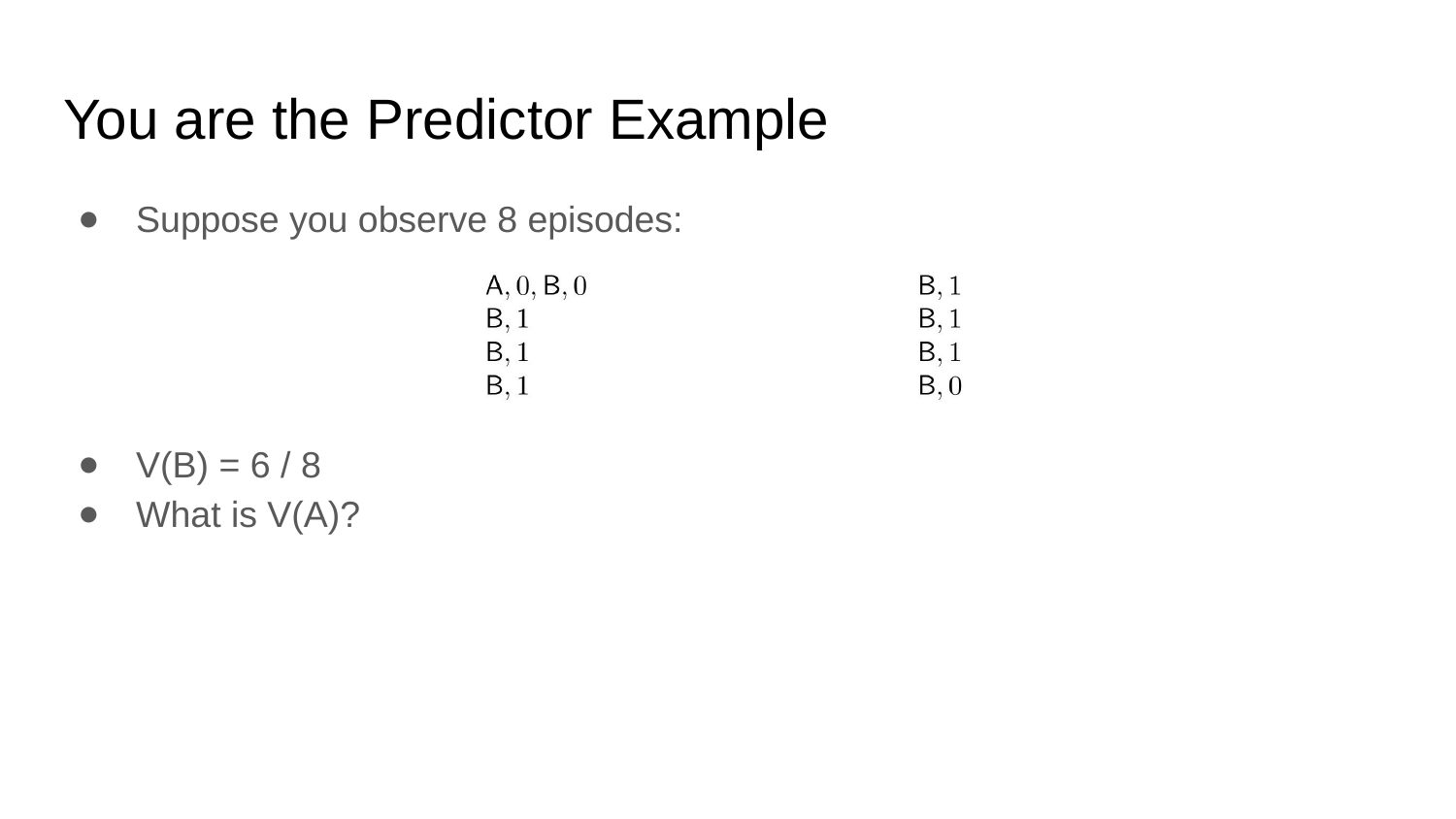

# You are the Predictor Example
Suppose you observe 8 episodes:

V(B) = 6 / 8
What is V(A)?